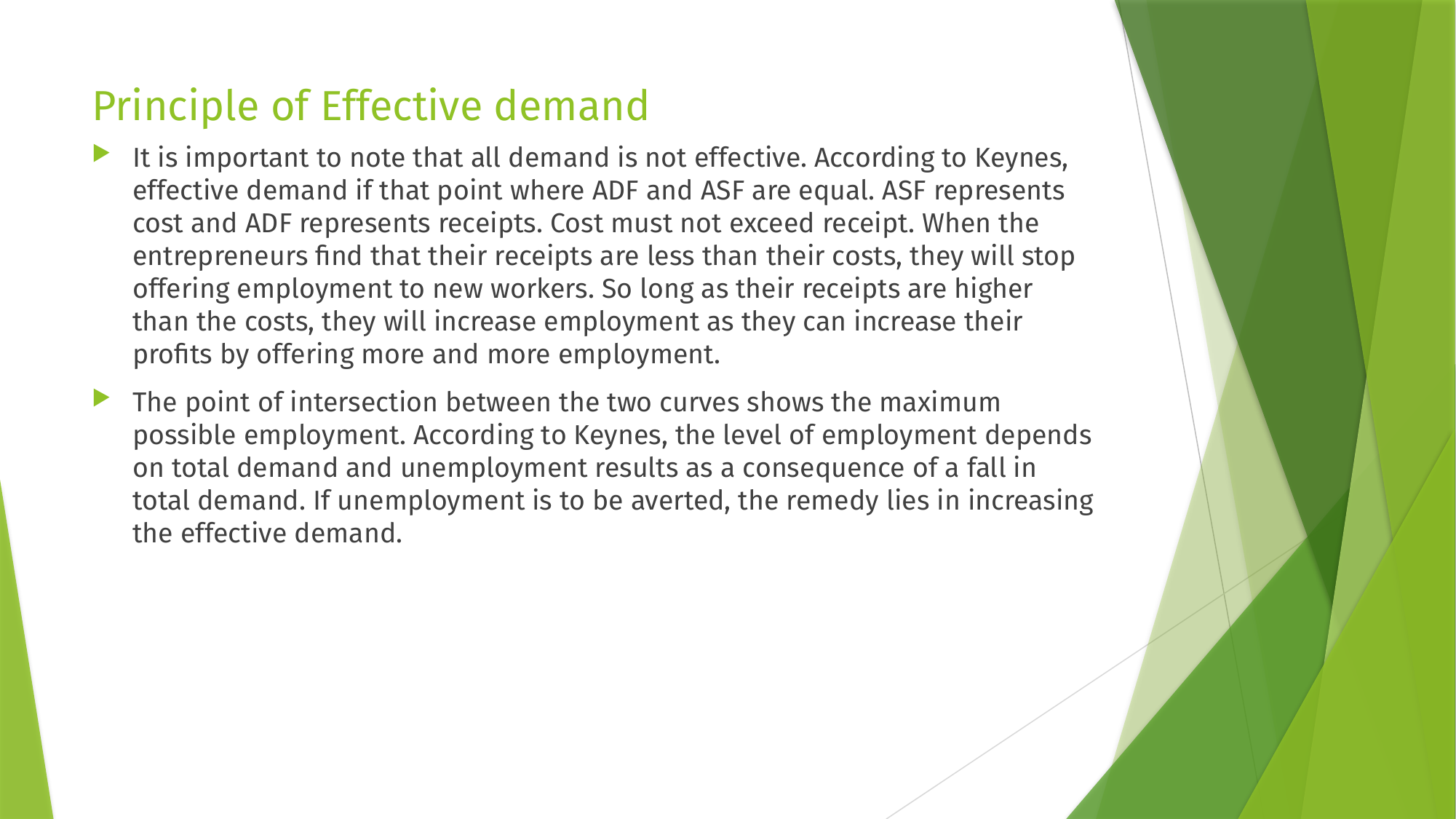

# Principle of Effective demand
It is important to note that all demand is not effective. According to Keynes, effective demand if that point where ADF and ASF are equal. ASF represents cost and ADF represents receipts. Cost must not exceed receipt. When the entrepreneurs find that their receipts are less than their costs, they will stop offering employment to new workers. So long as their receipts are higher than the costs, they will increase employment as they can increase their profits by offering more and more employment.
The point of intersection between the two curves shows the maximum possible employment. According to Keynes, the level of employment depends on total demand and unemployment results as a consequence of a fall in total demand. If unemployment is to be averted, the remedy lies in increasing the effective demand.